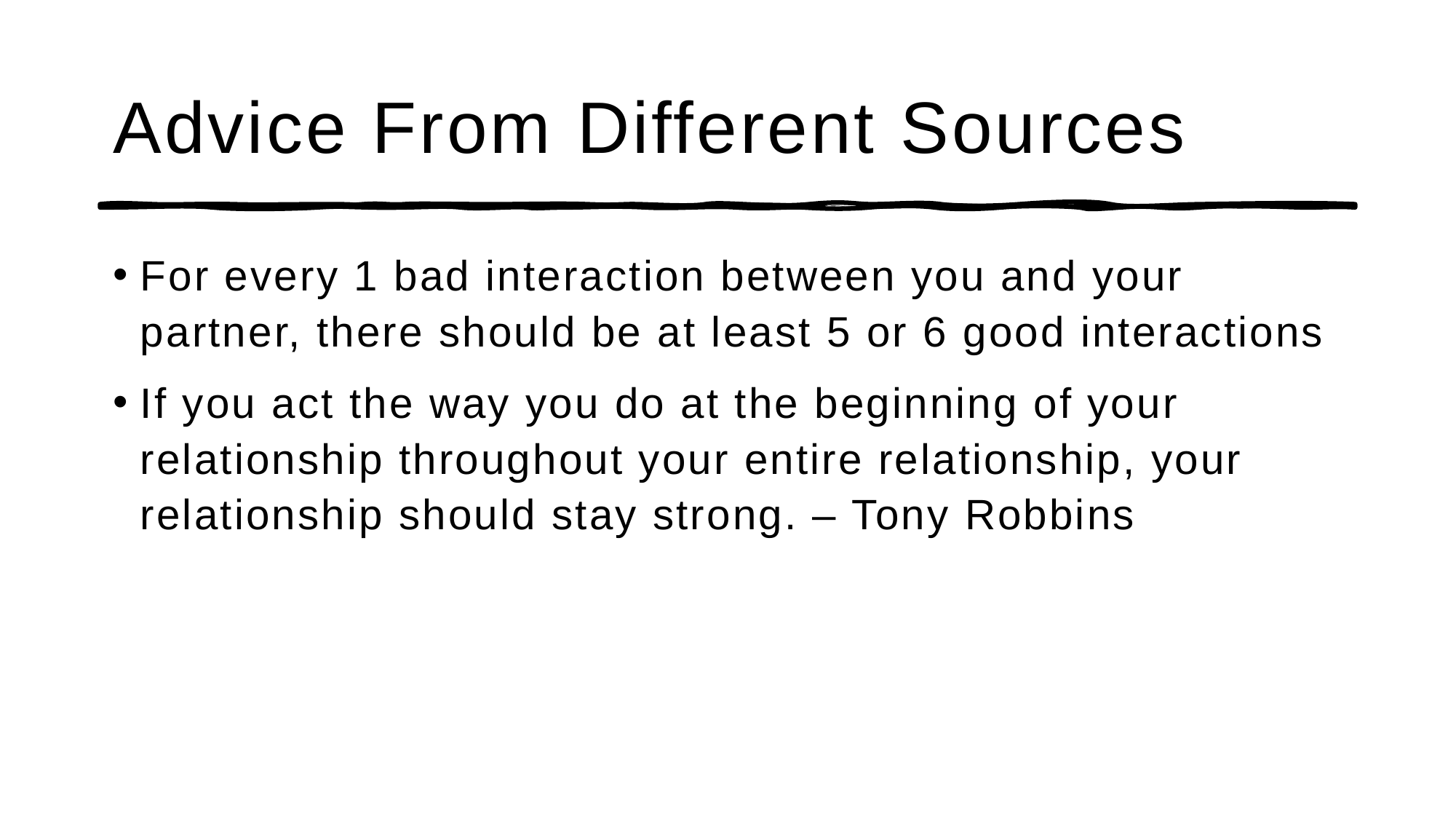

# Advice From Different Sources
For every 1 bad interaction between you and your partner, there should be at least 5 or 6 good interactions
If you act the way you do at the beginning of your relationship throughout your entire relationship, your relationship should stay strong. – Tony Robbins